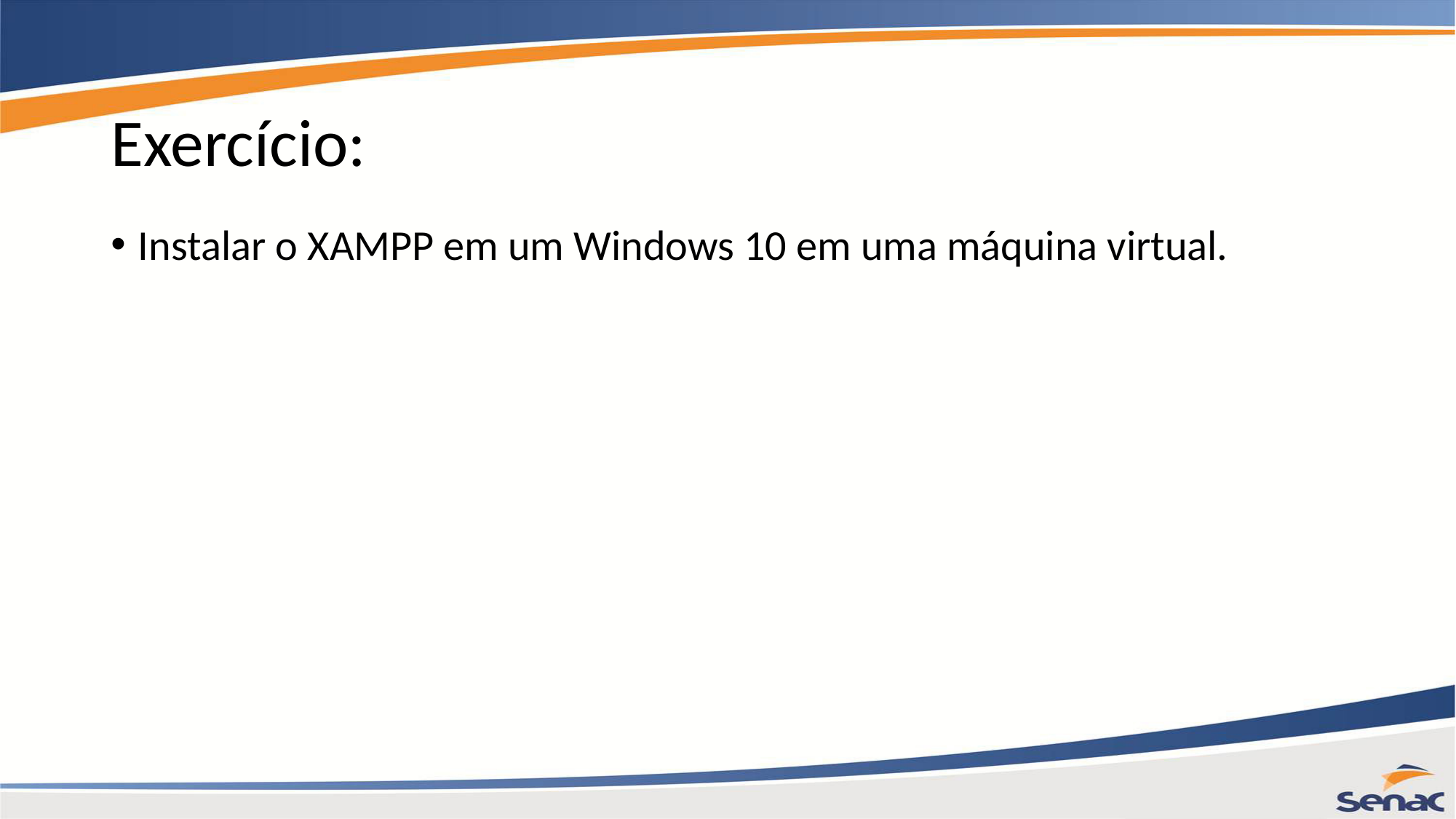

# Exercício:
Instalar o XAMPP em um Windows 10 em uma máquina virtual.